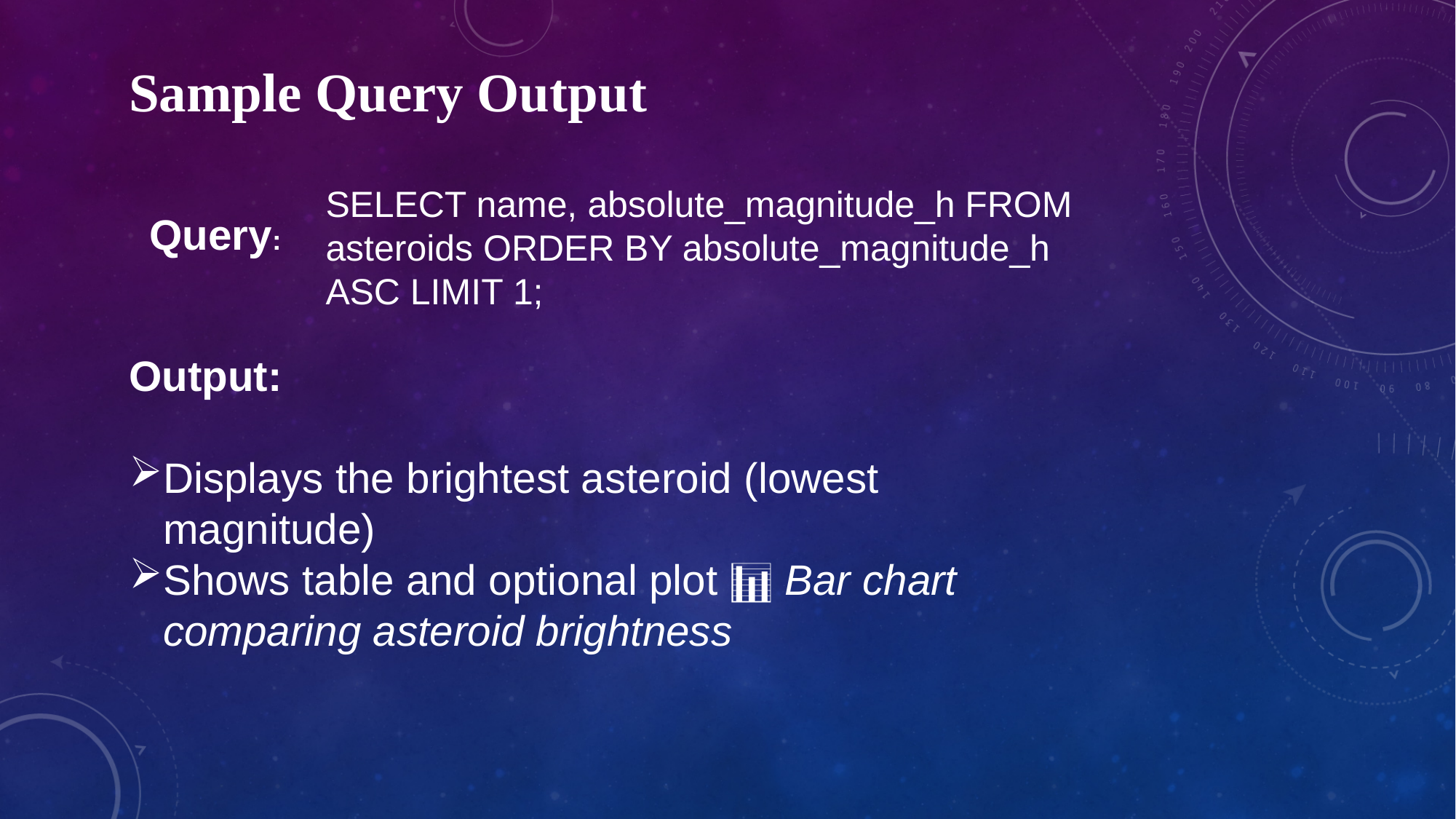

Sample Query Output
SELECT name, absolute_magnitude_h FROM asteroids ORDER BY absolute_magnitude_h ASC LIMIT 1;
Query:

Output:

Displays the brightest asteroid (lowest magnitude)
Shows table and optional plot 📊 Bar chart comparing asteroid brightness